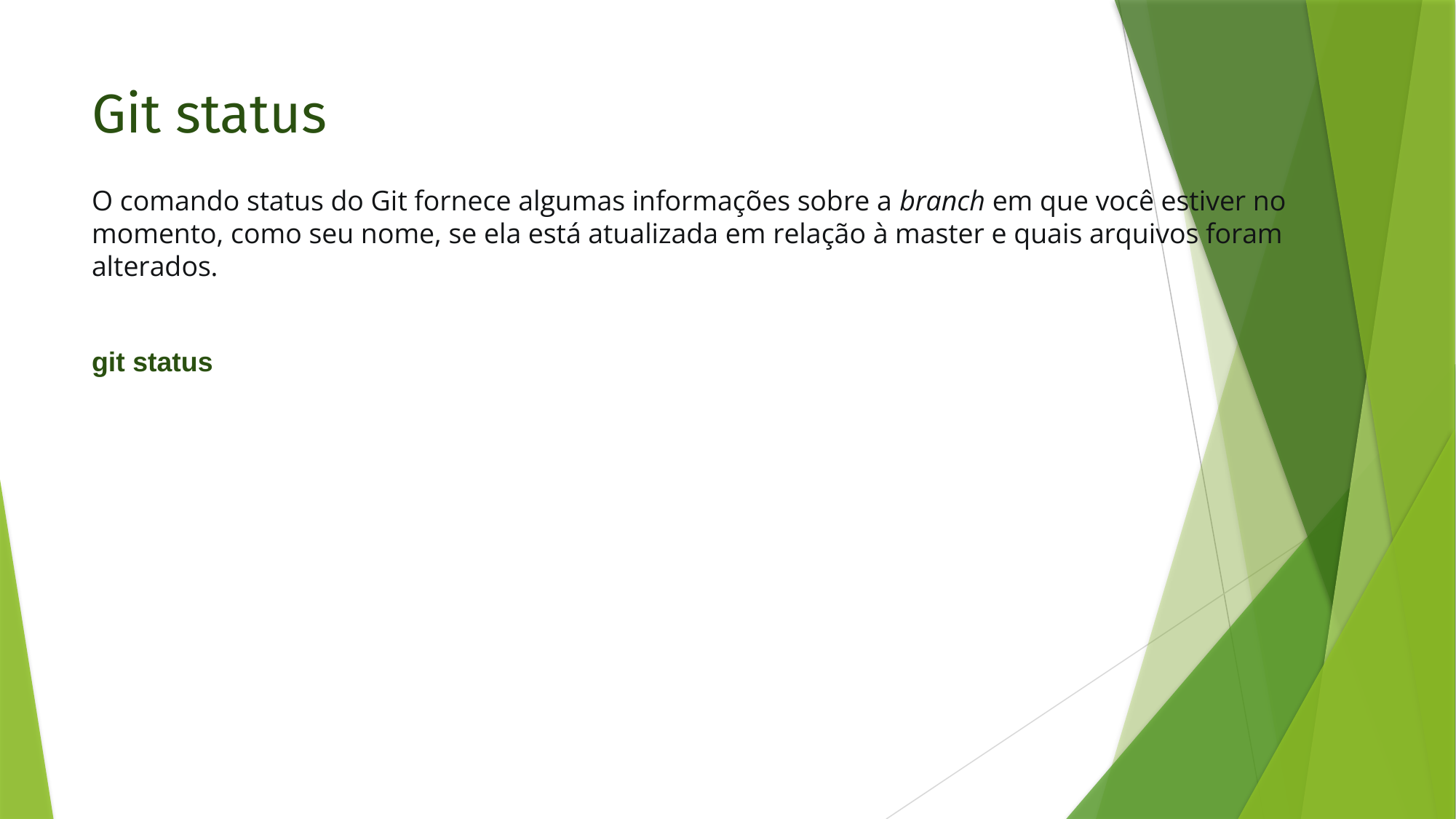

# Git status
O comando status do Git fornece algumas informações sobre a branch em que você estiver no momento, como seu nome, se ela está atualizada em relação à master e quais arquivos foram alterados.

git status